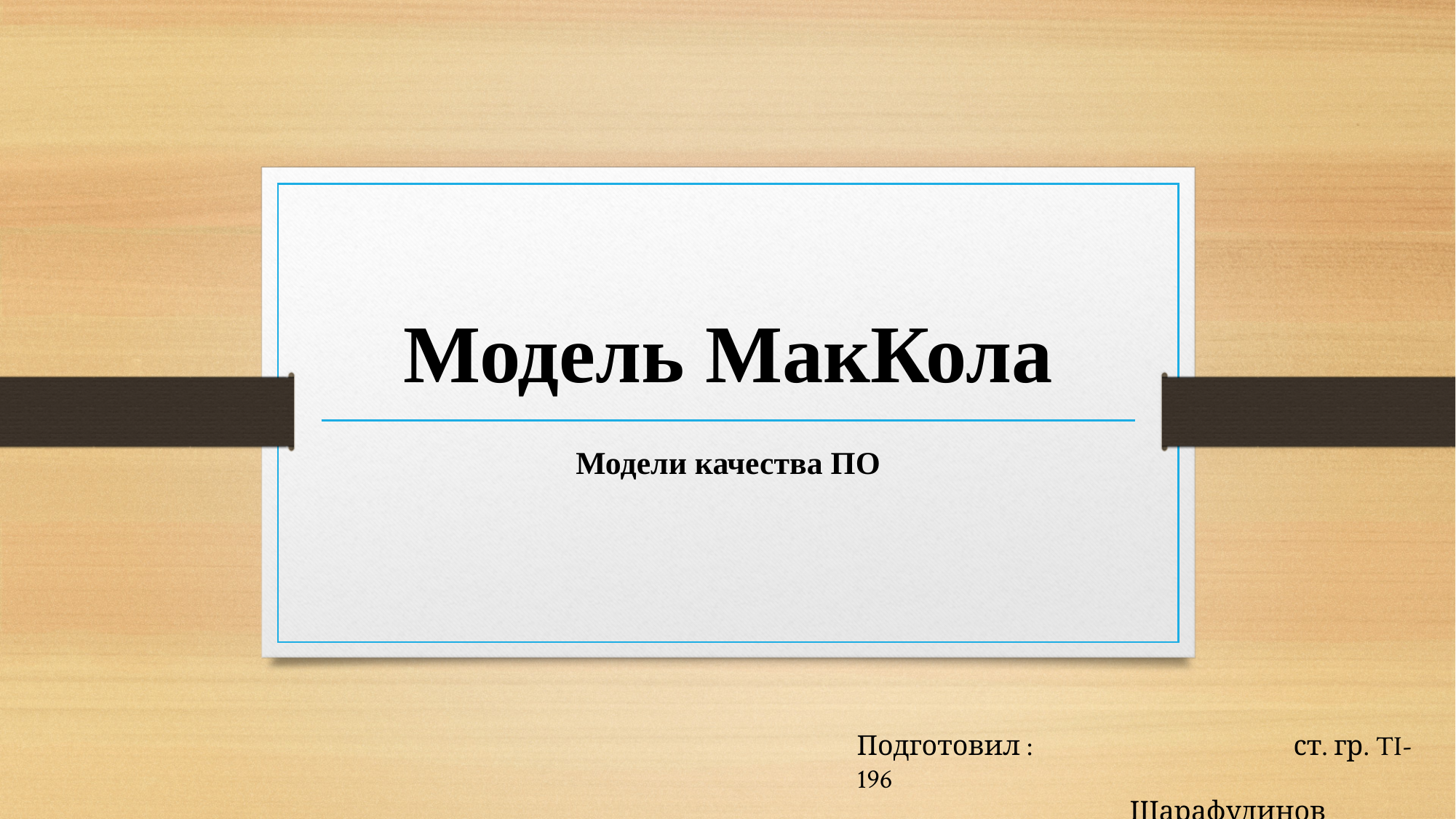

# Модель МакКола
Модели качества ПО
Подготовил : 			ст. гр. TI-196
Шарафудинов Николай